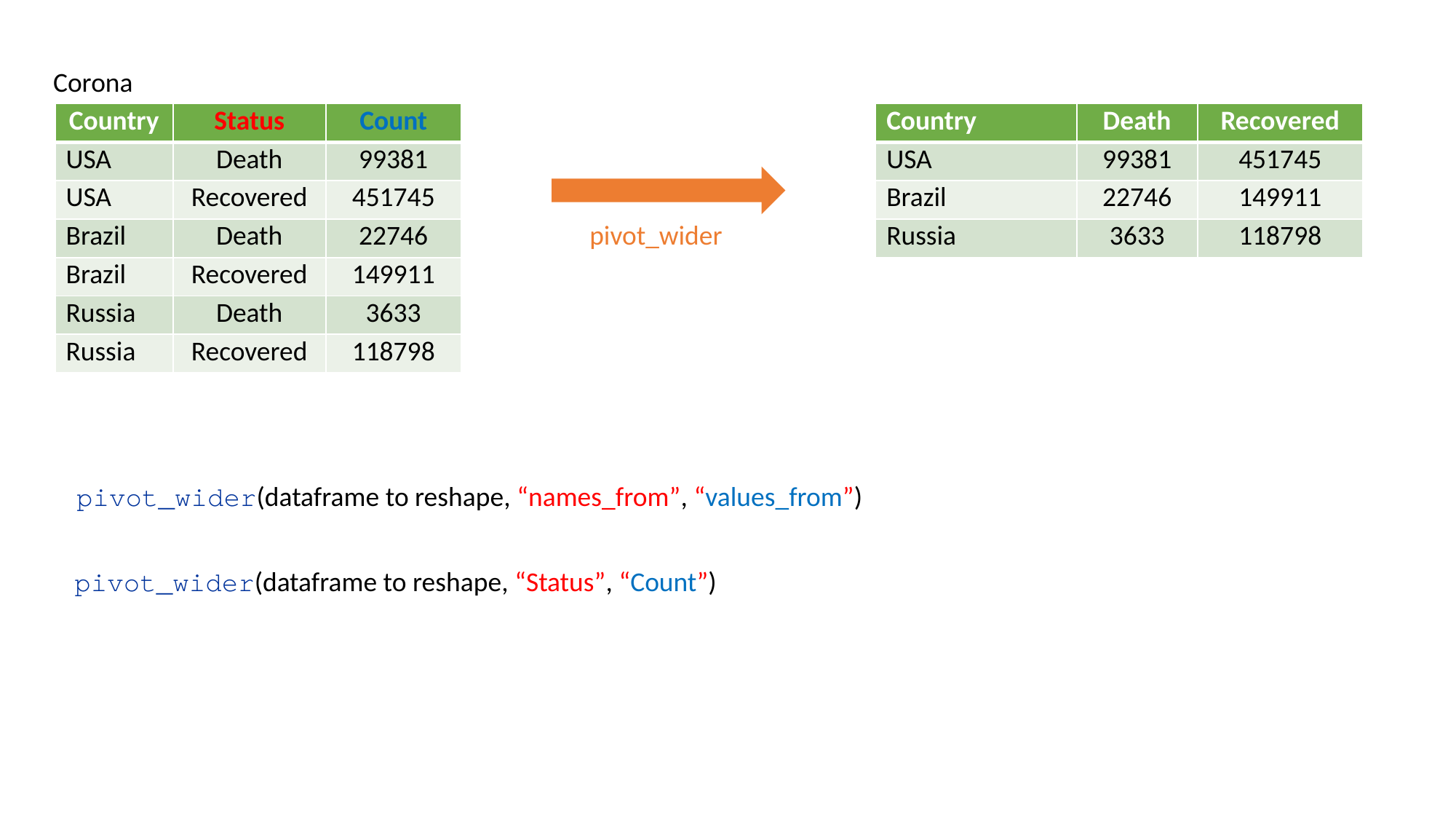

Corona
| Country | Status | Count |
| --- | --- | --- |
| USA | Death | 99381 |
| USA | Recovered | 451745 |
| Brazil | Death | 22746 |
| Brazil | Recovered | 149911 |
| Russia | Death | 3633 |
| Russia | Recovered | 118798 |
| Country | Death | Recovered |
| --- | --- | --- |
| USA | 99381 | 451745 |
| Brazil | 22746 | 149911 |
| Russia | 3633 | 118798 |

pivot_wider
pivot_wider(dataframe to reshape, “names_from”, “values_from”)
pivot_wider(dataframe to reshape, “Status”, “Count”)